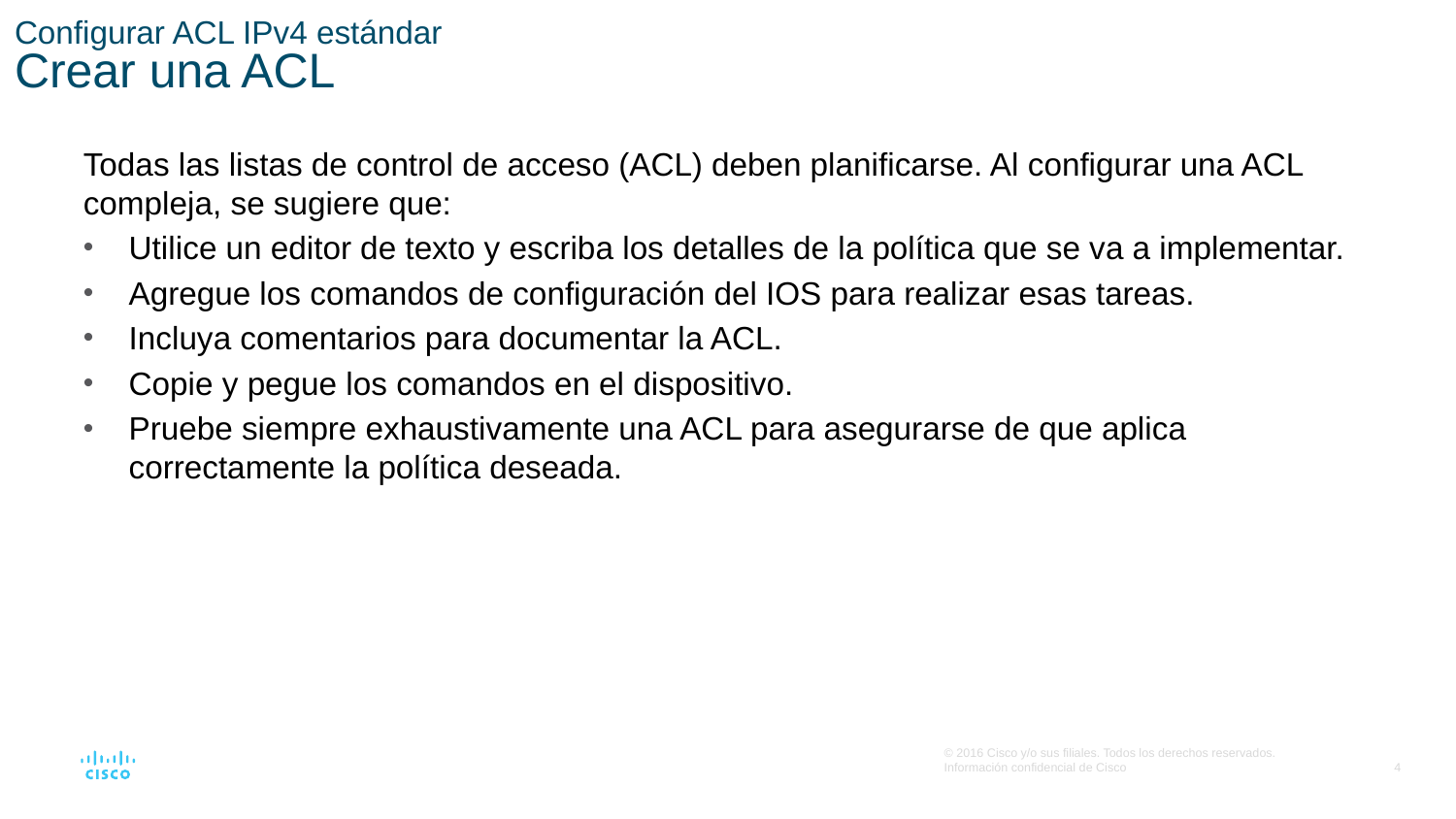

# Configurar ACL IPv4 estándar Crear una ACL
Todas las listas de control de acceso (ACL) deben planificarse. Al configurar una ACL compleja, se sugiere que:
Utilice un editor de texto y escriba los detalles de la política que se va a implementar.
Agregue los comandos de configuración del IOS para realizar esas tareas.
Incluya comentarios para documentar la ACL.
Copie y pegue los comandos en el dispositivo.
Pruebe siempre exhaustivamente una ACL para asegurarse de que aplica correctamente la política deseada.